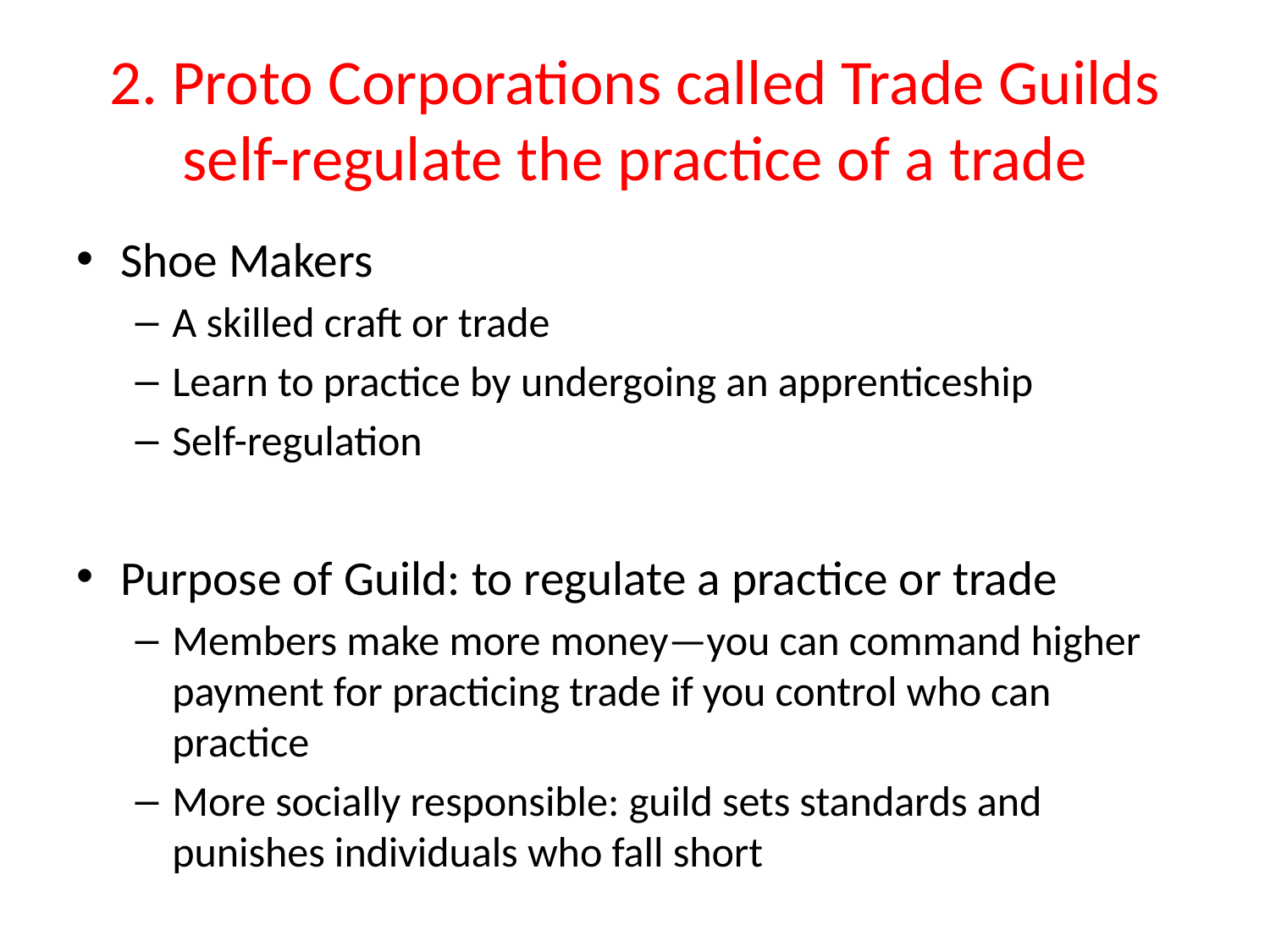

# 2. Proto Corporations called Trade Guilds self-regulate the practice of a trade
Shoe Makers
A skilled craft or trade
Learn to practice by undergoing an apprenticeship
Self-regulation

Purpose of Guild: to regulate a practice or trade
Members make more money—you can command higher payment for practicing trade if you control who can practice
More socially responsible: guild sets standards and punishes individuals who fall short